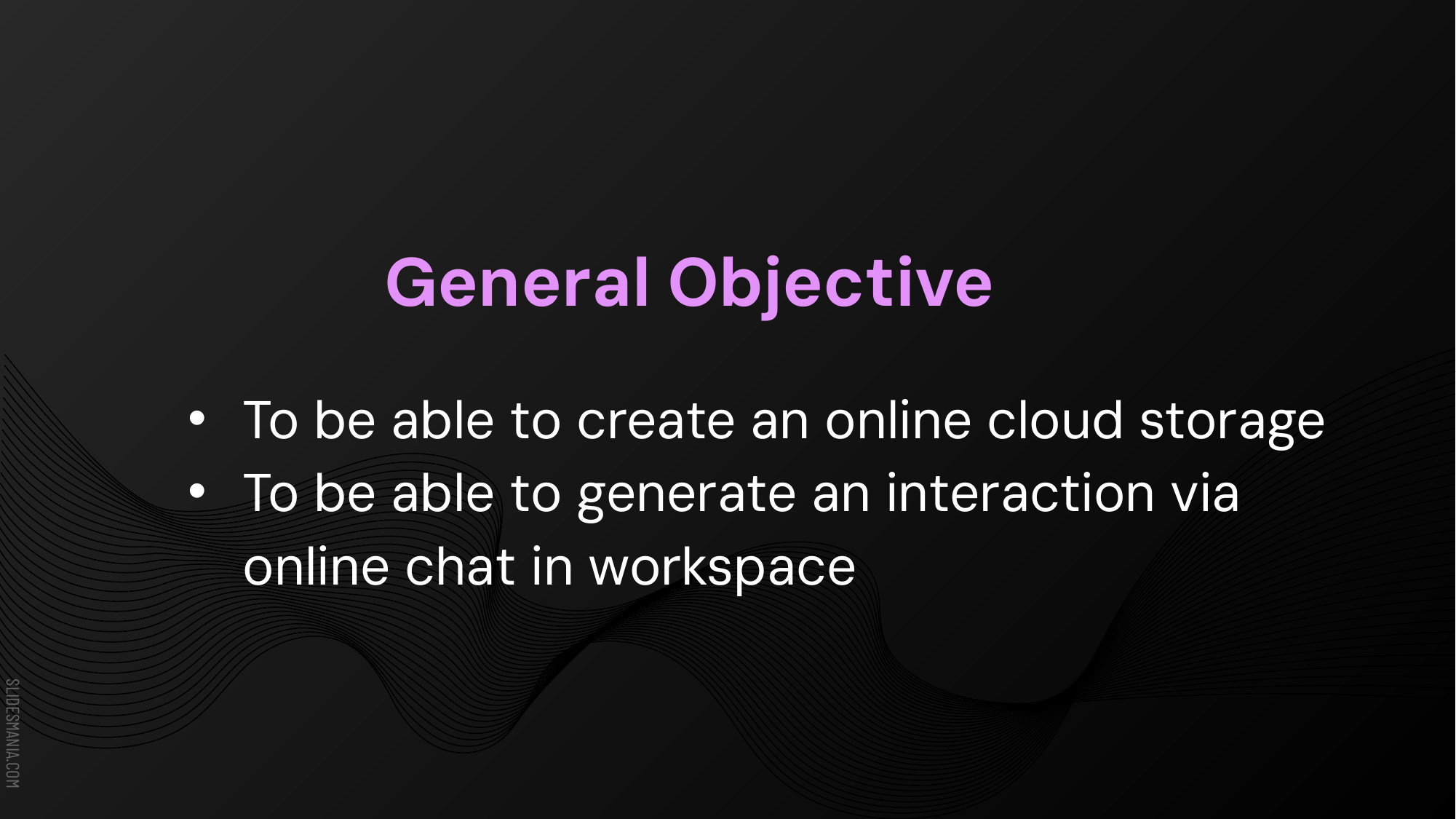

# General Objective
To be able to create an online cloud storage
To be able to generate an interaction via online chat in workspace